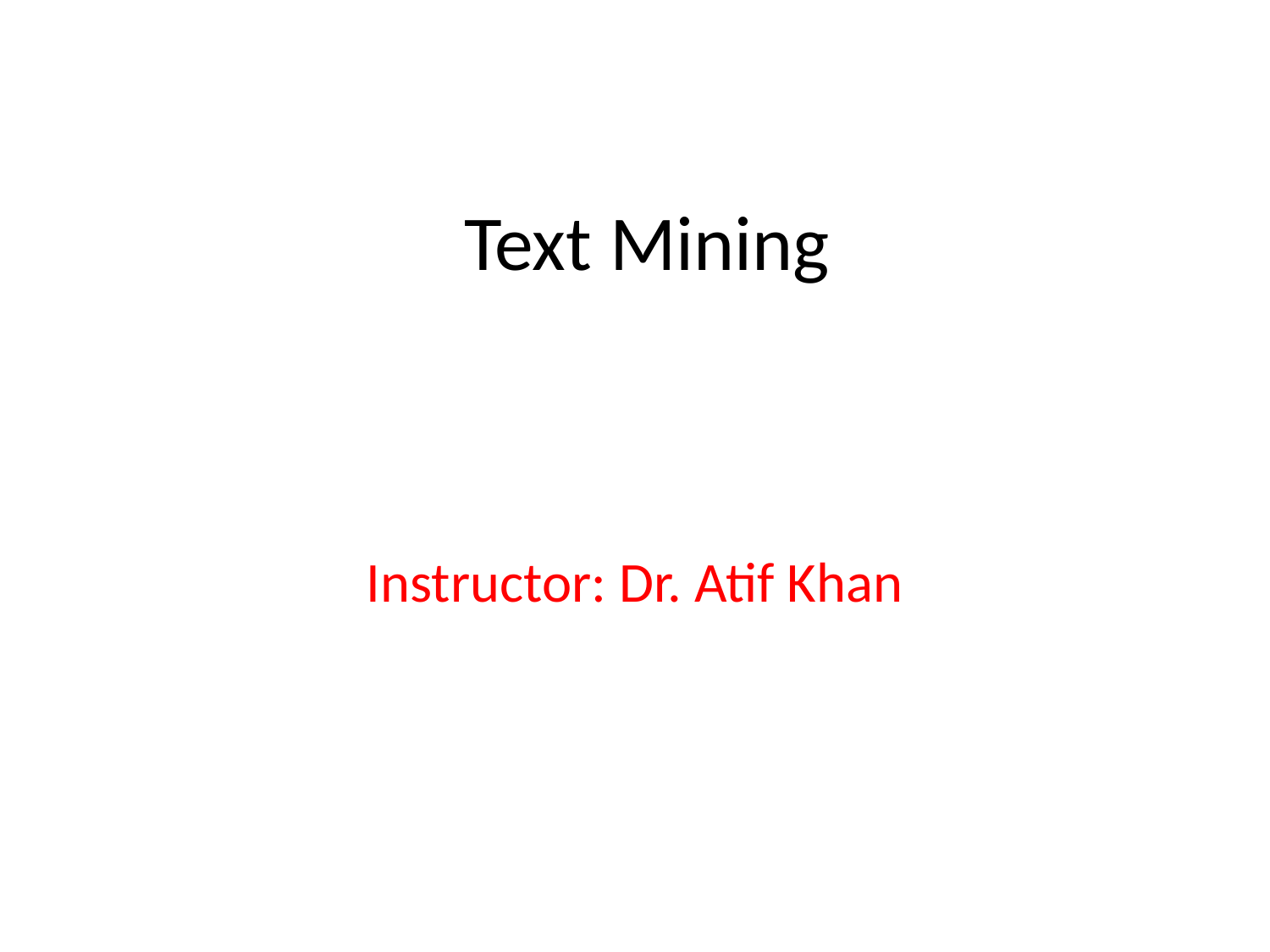

# Text Mining
Instructor: Dr. Atif Khan